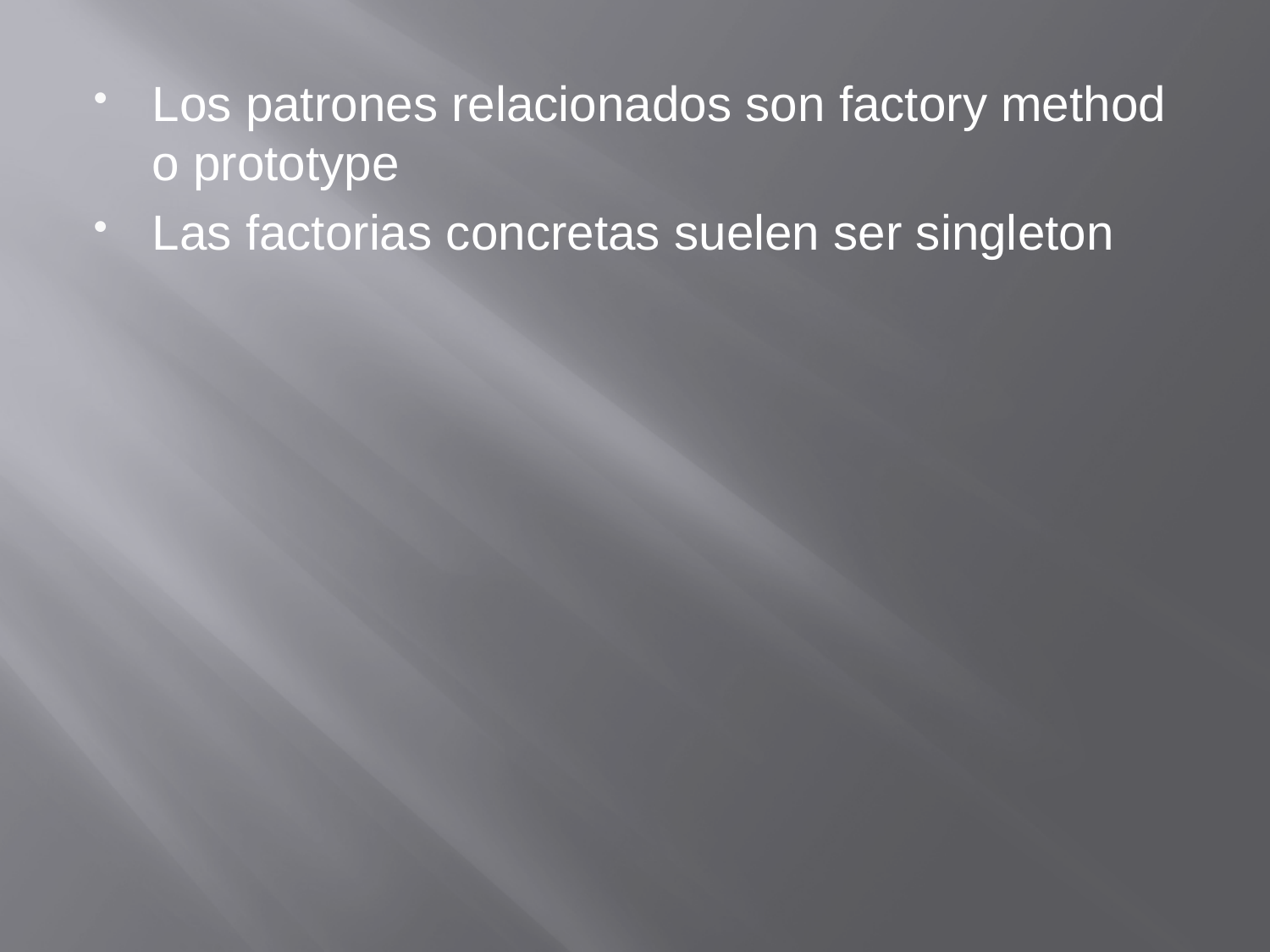

Los patrones relacionados son factory method o prototype
Las factorias concretas suelen ser singleton